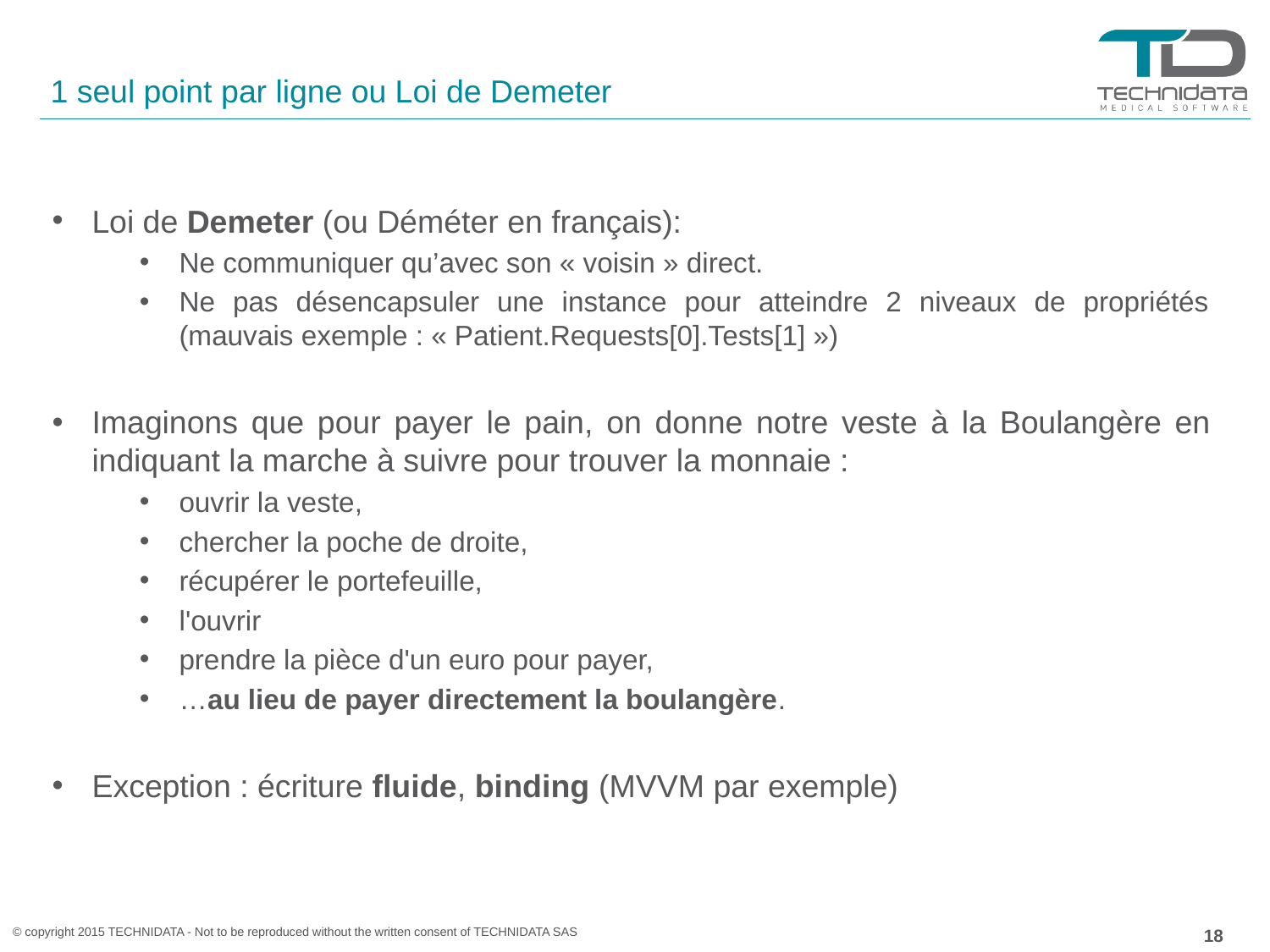

# 1 seul point par ligne ou Loi de Demeter

Loi de Demeter (ou Déméter en français):
Ne communiquer qu’avec son « voisin » direct.
Ne pas désencapsuler une instance pour atteindre 2 niveaux de propriétés (mauvais exemple : « Patient.Requests[0].Tests[1] »)

Imaginons que pour payer le pain, on donne notre veste à la Boulangère en indiquant la marche à suivre pour trouver la monnaie :
ouvrir la veste,
chercher la poche de droite,
récupérer le portefeuille,
l'ouvrir
prendre la pièce d'un euro pour payer,
…au lieu de payer directement la boulangère.

Exception : écriture fluide, binding (MVVM par exemple)